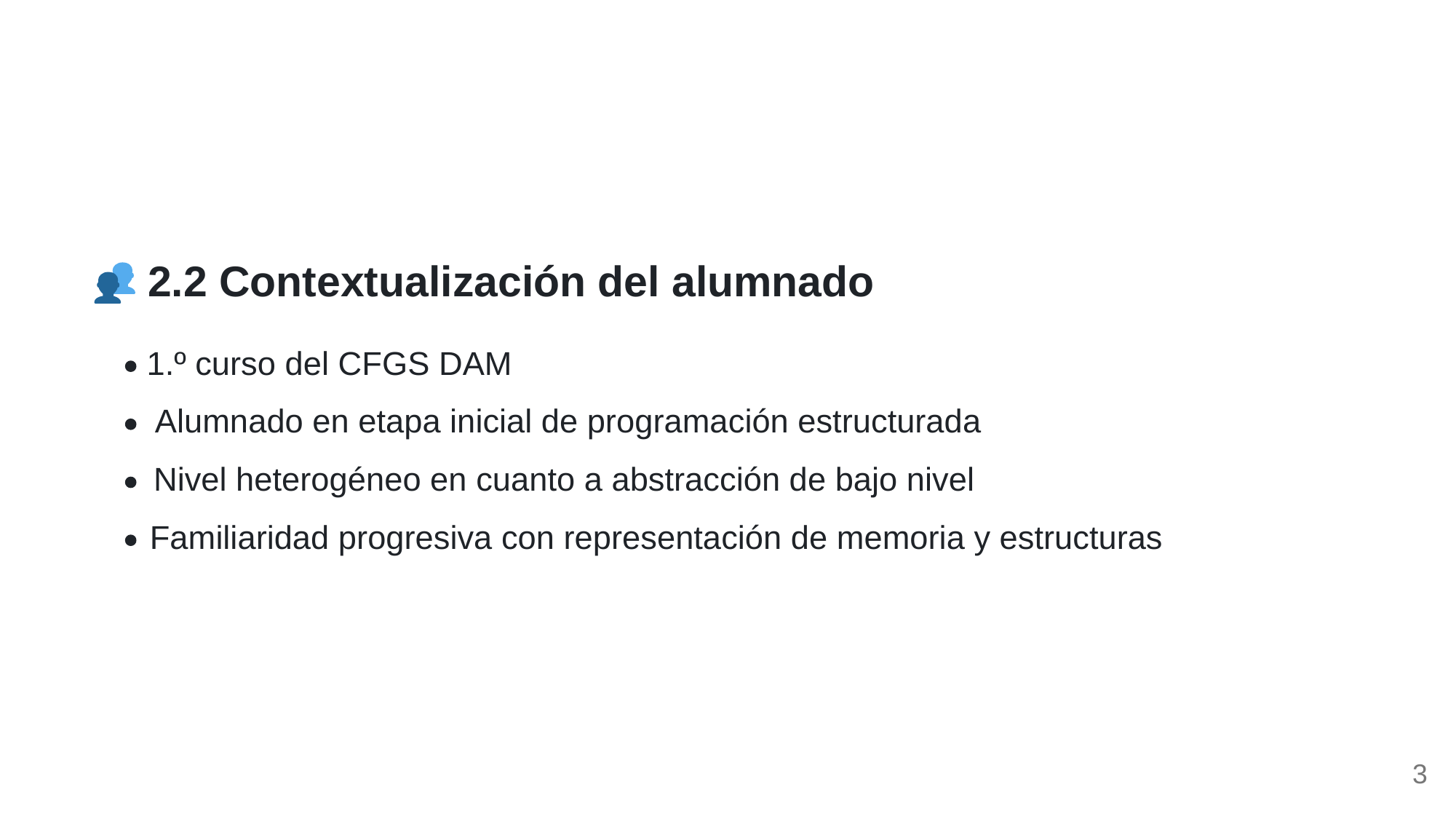

2.2 Contextualización del alumnado

1.º curso del CFGS DAM

Alumnado en etapa inicial de programación estructurada

Nivel heterogéneo en cuanto a abstracción de bajo nivel

Familiaridad progresiva con representación de memoria y estructuras

3